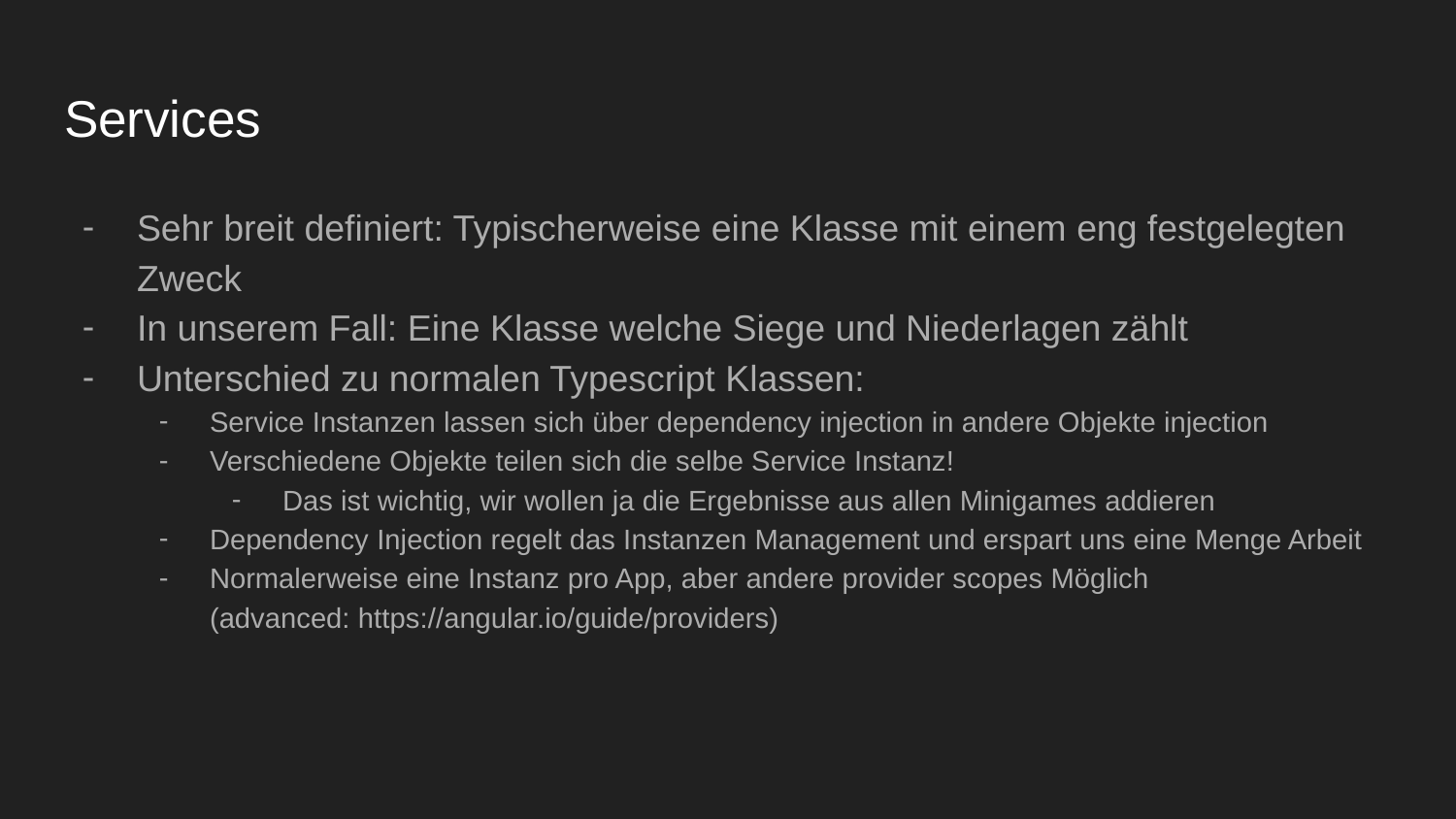

# Services
Sehr breit definiert: Typischerweise eine Klasse mit einem eng festgelegten Zweck
In unserem Fall: Eine Klasse welche Siege und Niederlagen zählt
Unterschied zu normalen Typescript Klassen:
Service Instanzen lassen sich über dependency injection in andere Objekte injection
Verschiedene Objekte teilen sich die selbe Service Instanz!
Das ist wichtig, wir wollen ja die Ergebnisse aus allen Minigames addieren
Dependency Injection regelt das Instanzen Management und erspart uns eine Menge Arbeit
Normalerweise eine Instanz pro App, aber andere provider scopes Möglich
(advanced: https://angular.io/guide/providers)